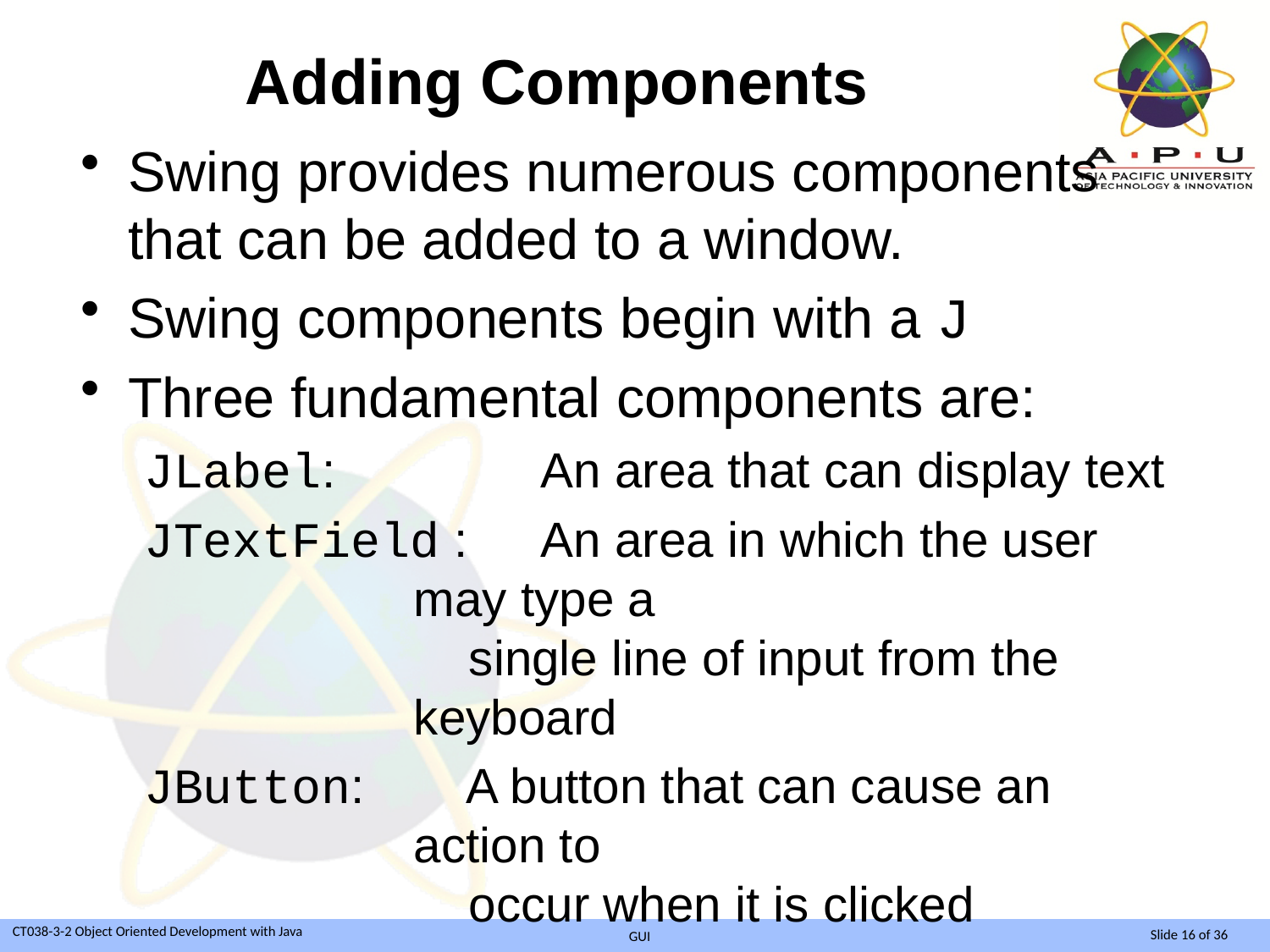

# Adding Components
Swing provides numerous components that can be added to a window.
Swing components begin with a J
Three fundamental components are:
JLabel:		An area that can display text
JTextField :	An area in which the user may type a
    single line of input from the keyboard
JButton:	    A button that can cause an action to
    occur when it is clicked